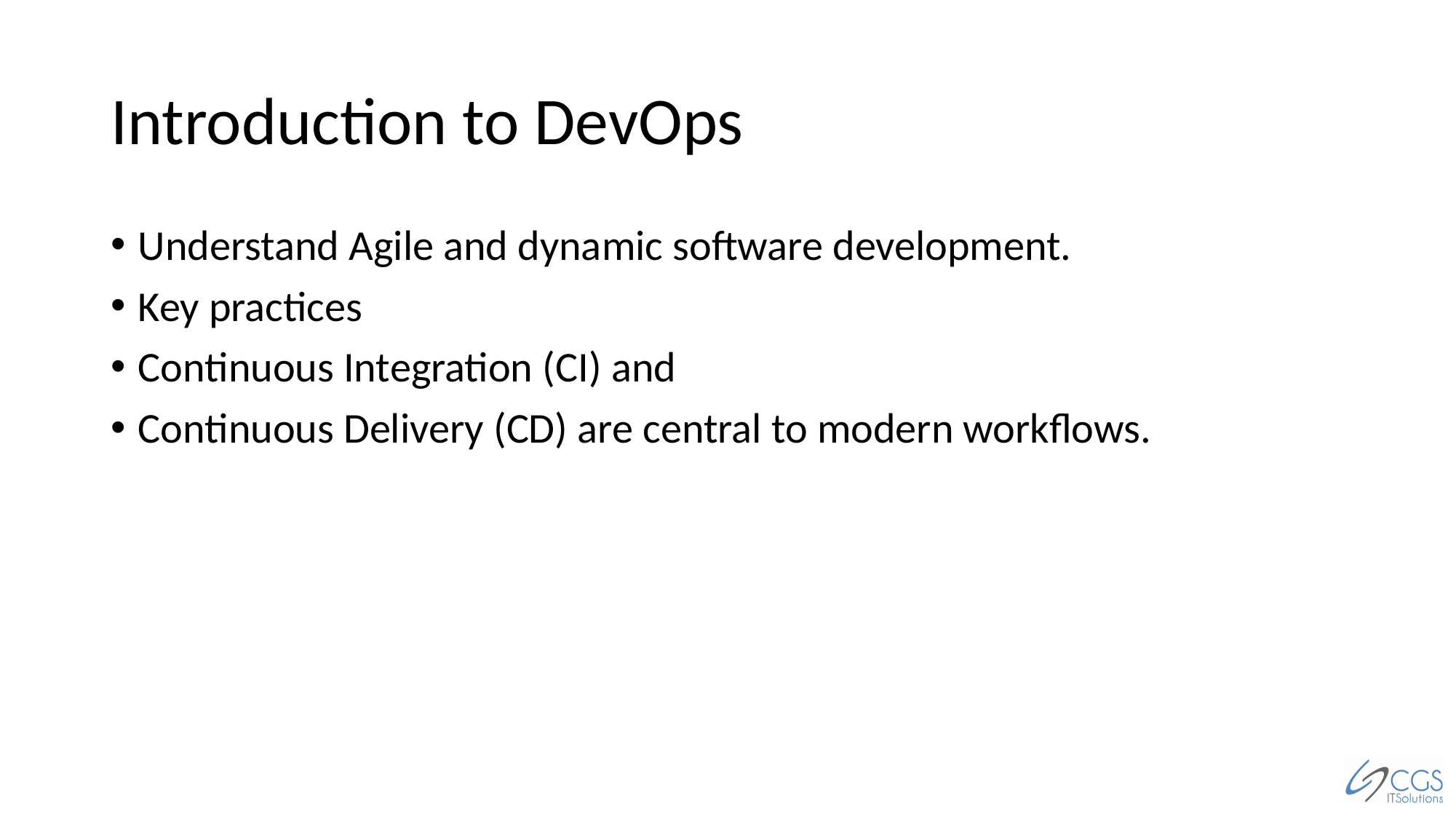

# Introduction to DevOps
Understand Agile and dynamic software development.
Key practices
Continuous Integration (CI) and
Continuous Delivery (CD) are central to modern workflows.